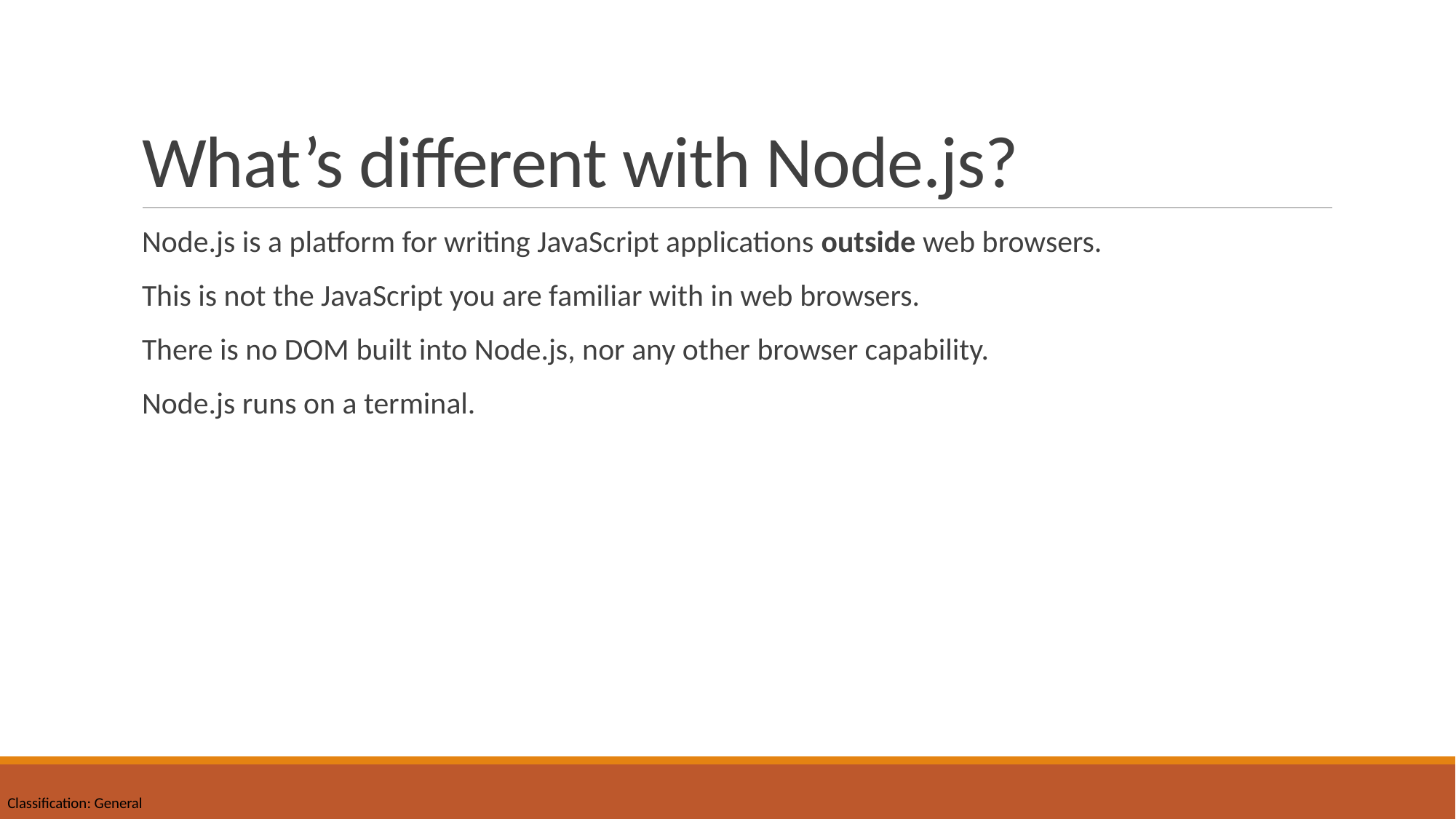

# What’s different with Node.js?
Node.js is a platform for writing JavaScript applications outside web browsers.
This is not the JavaScript you are familiar with in web browsers.
There is no DOM built into Node.js, nor any other browser capability.
Node.js runs on a terminal.